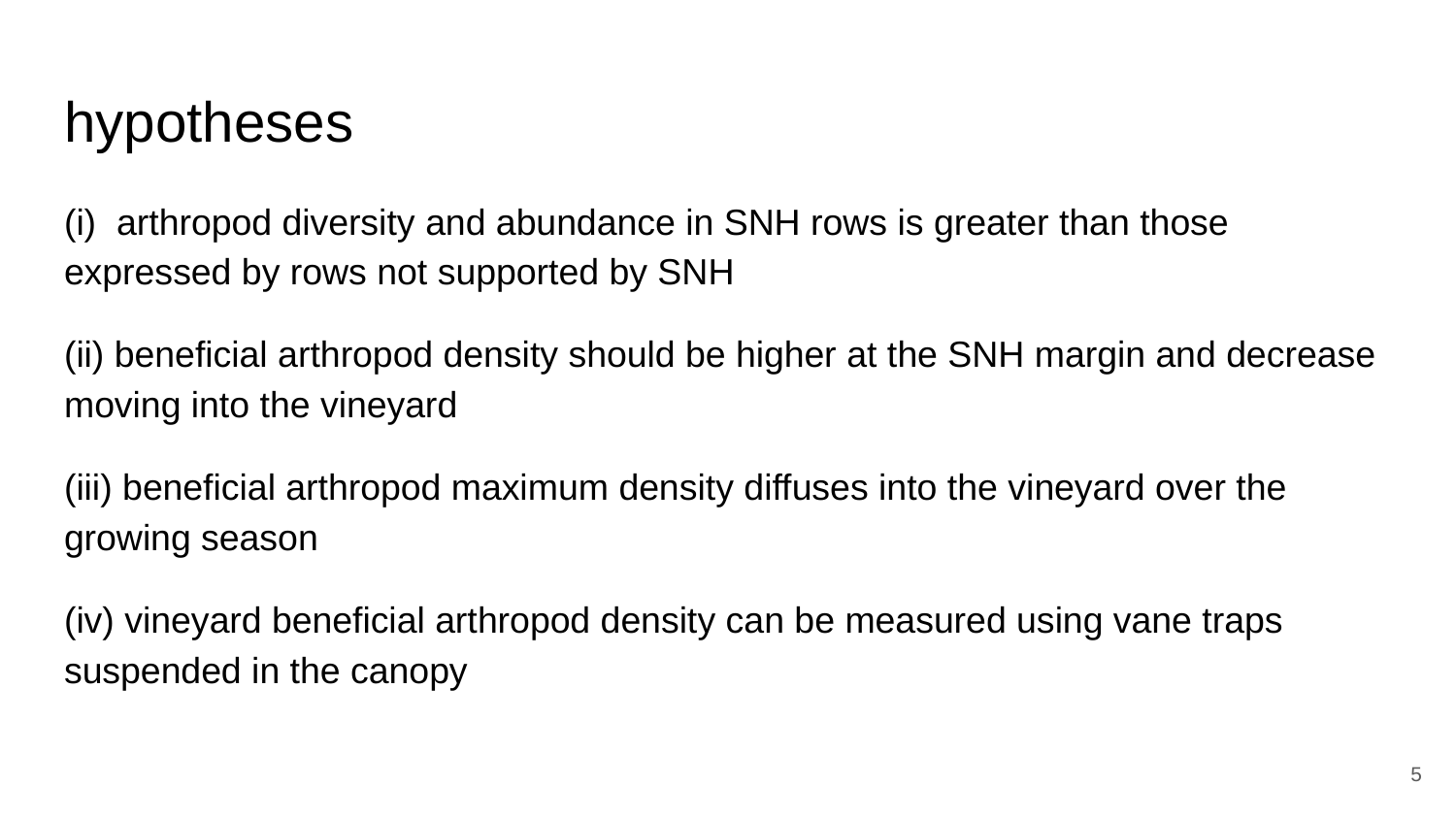

# hypotheses
(i)  arthropod diversity and abundance in SNH rows is greater than those expressed by rows not supported by SNH
(ii) beneficial arthropod density should be higher at the SNH margin and decrease moving into the vineyard
(iii) beneficial arthropod maximum density diffuses into the vineyard over the growing season
(iv) vineyard beneficial arthropod density can be measured using vane traps suspended in the canopy
5